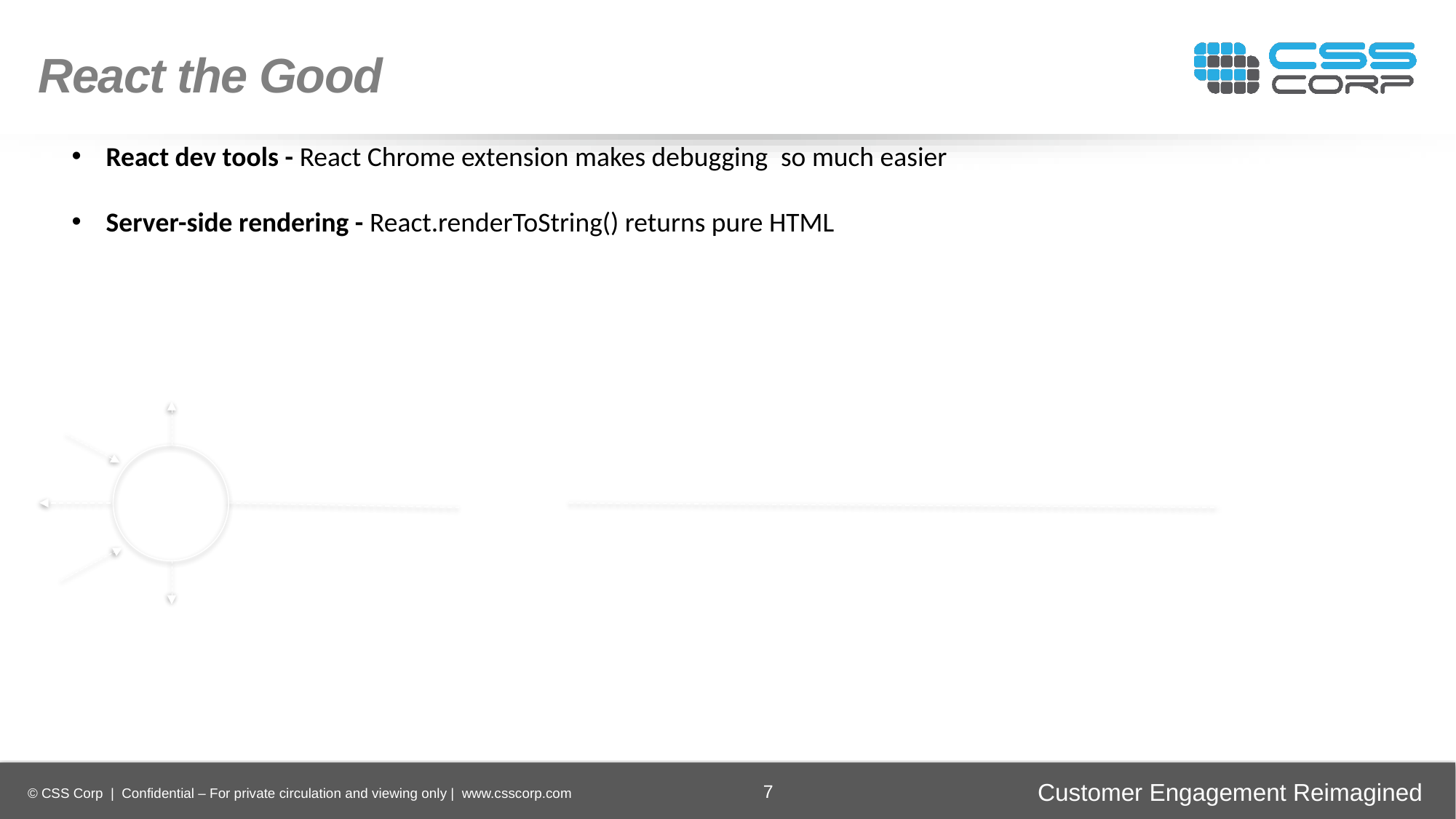

React the Good
React dev tools - React Chrome extension makes debugging  so much easier

Server-side rendering - React.renderToString() returns pure HTML
Enhancing
Operational Efficiency

Faster Time-to-Market

Digital
Transformation

Securing Brand and Customer Trust

7